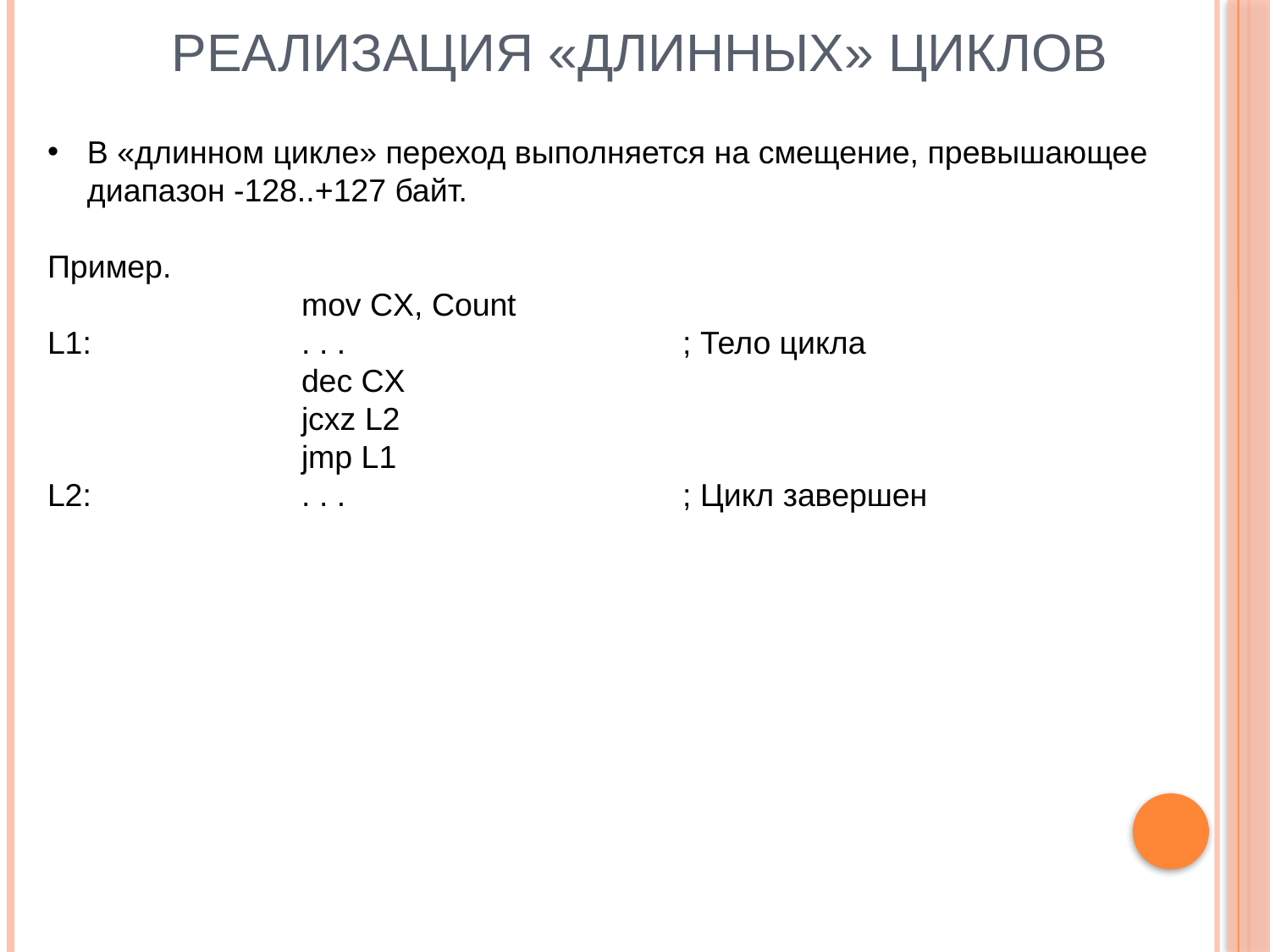

# Реализация «длинных» циклов
В «длинном цикле» переход выполняется на смещение, превышающее диапазон -128..+127 байт.

Пример.
		mov CX, Count
L1:		. . .			; Тело цикла
		dec CX
		jcxz L2
		jmp L1
L2:		. . .			; Цикл завершен